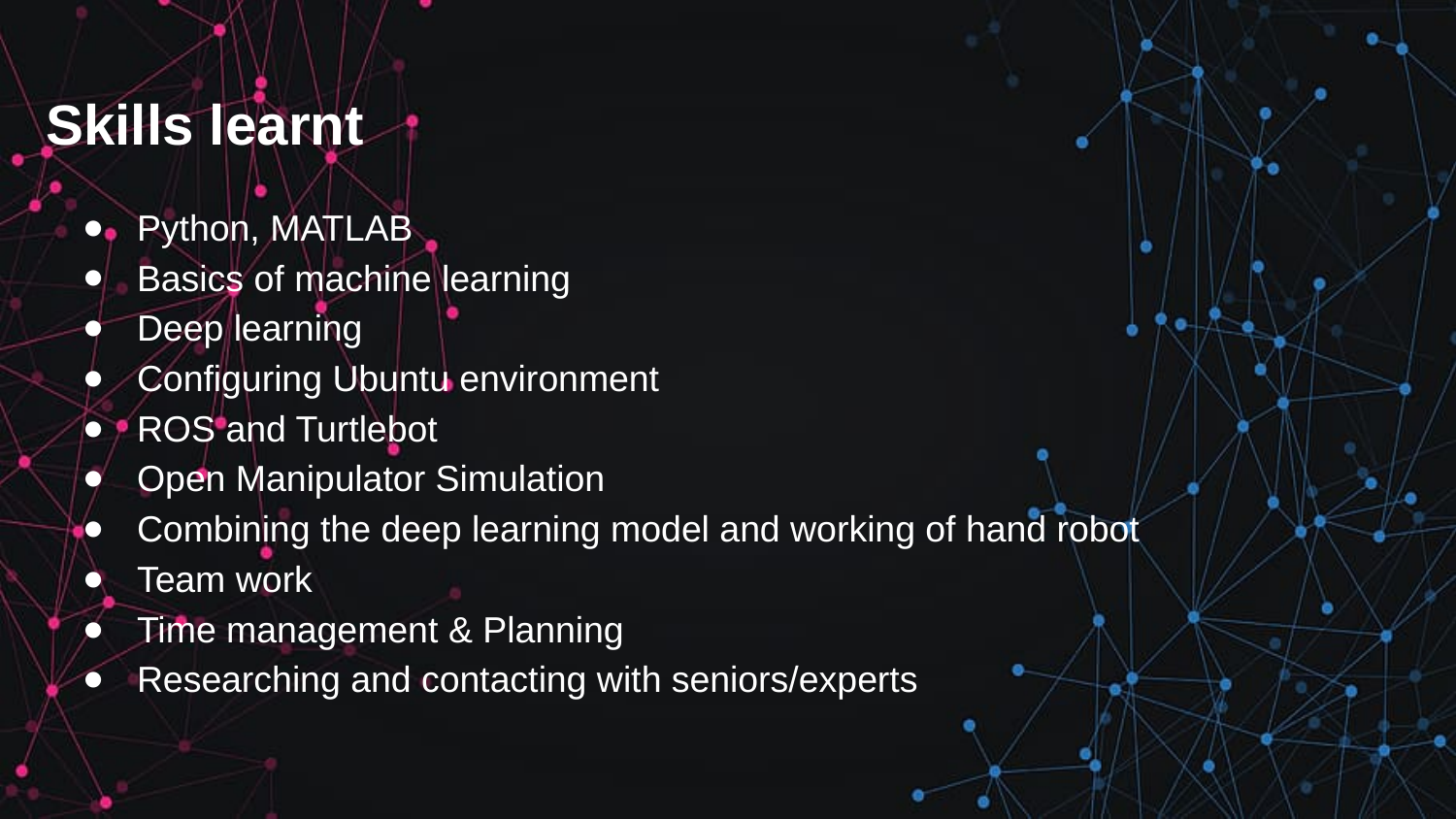

# Skills learnt
Python, MATLAB
Basics of machine learning
Deep learning
Configuring Ubuntu environment
ROS and Turtlebot
Open Manipulator Simulation
Combining the deep learning model and working of hand robot
Team work
Time management & Planning
Researching and contacting with seniors/experts